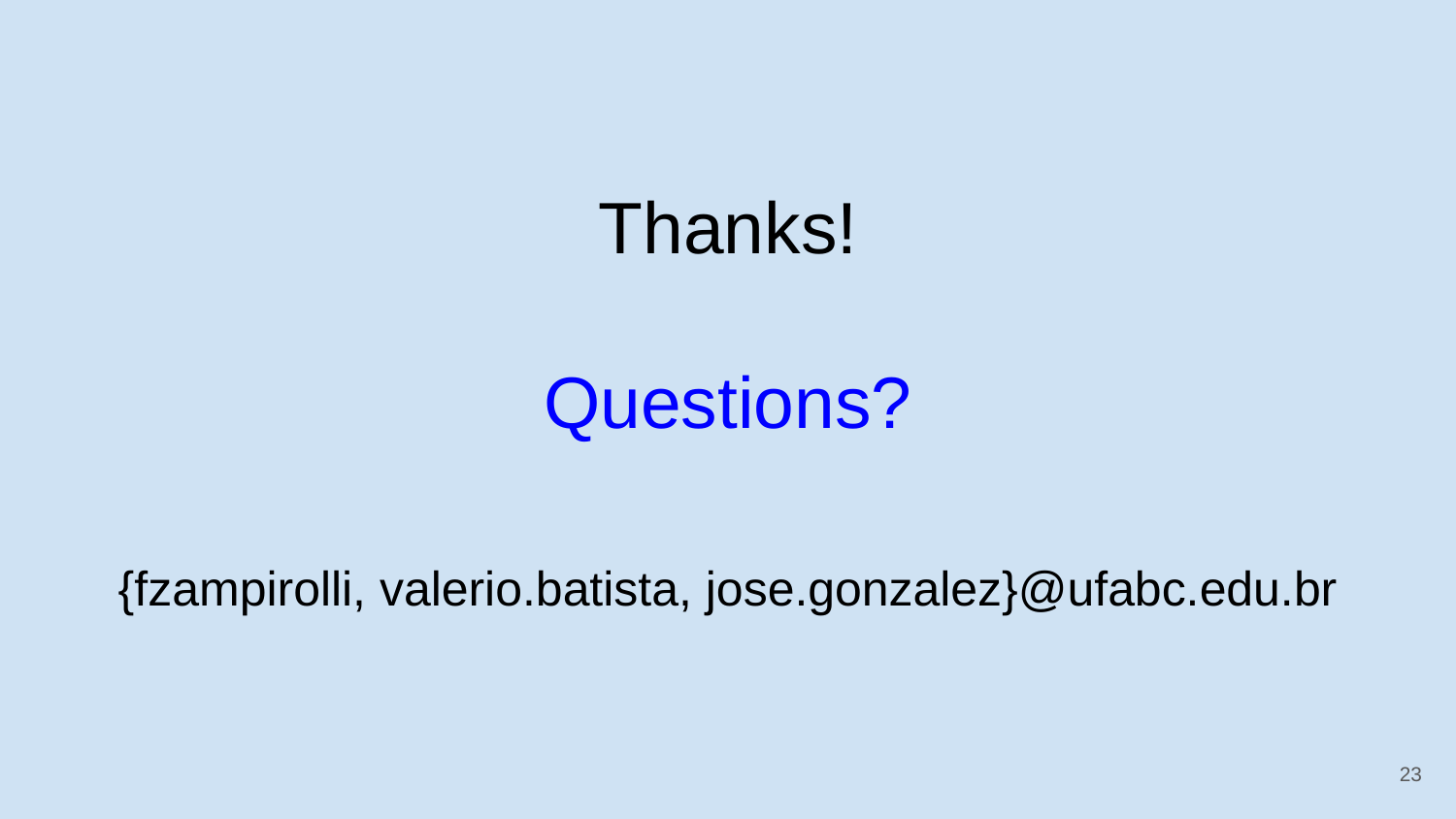

# Thanks!

Questions?

{fzampirolli, valerio.batista, jose.gonzalez}@ufabc.edu.br
23